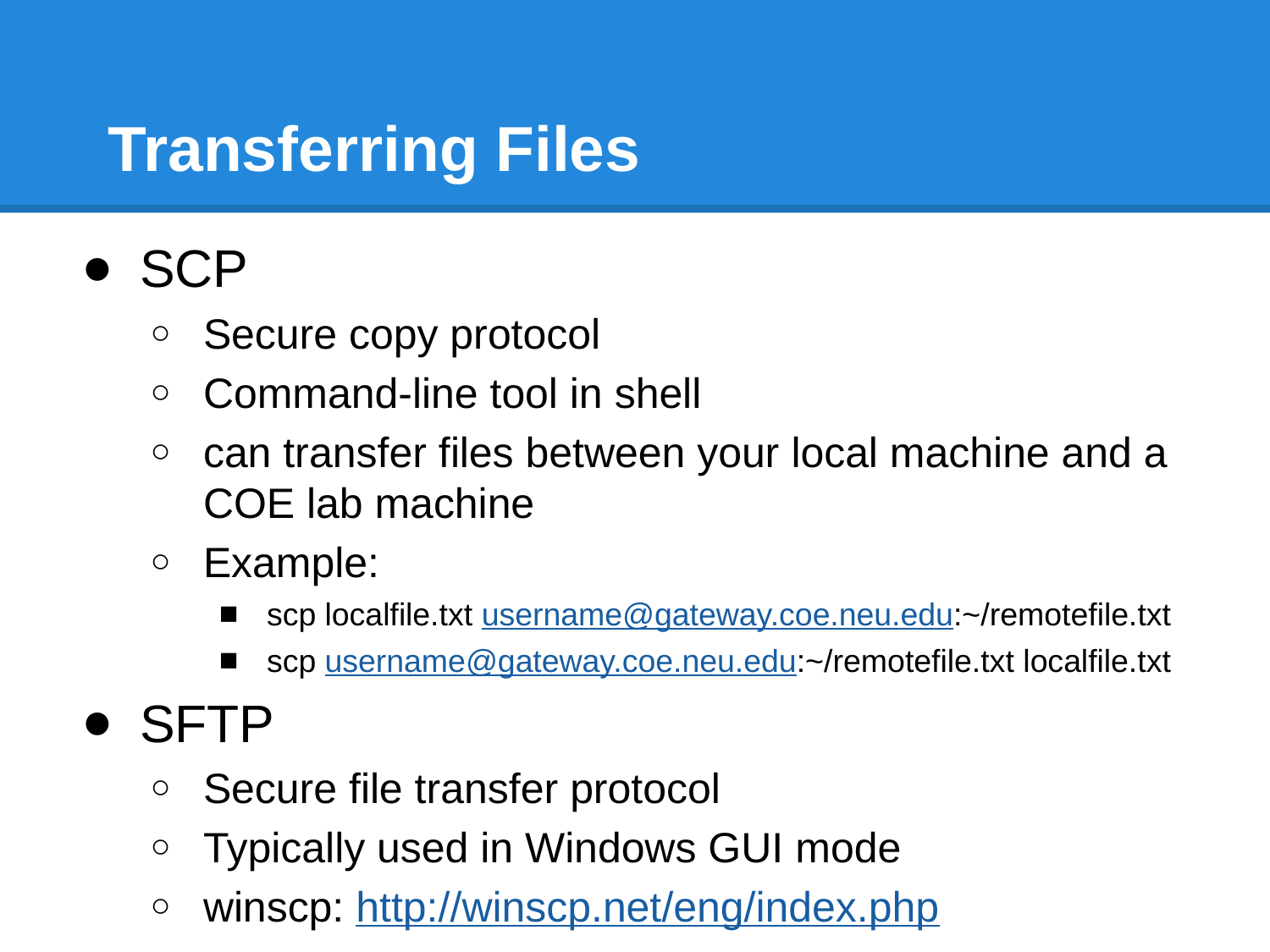

# Transferring Files
SCP
Secure copy protocol
Command-line tool in shell
can transfer files between your local machine and a COE lab machine
Example:
scp localfile.txt username@gateway.coe.neu.edu:~/remotefile.txt
scp username@gateway.coe.neu.edu:~/remotefile.txt localfile.txt
SFTP
Secure file transfer protocol
Typically used in Windows GUI mode
winscp: http://winscp.net/eng/index.php